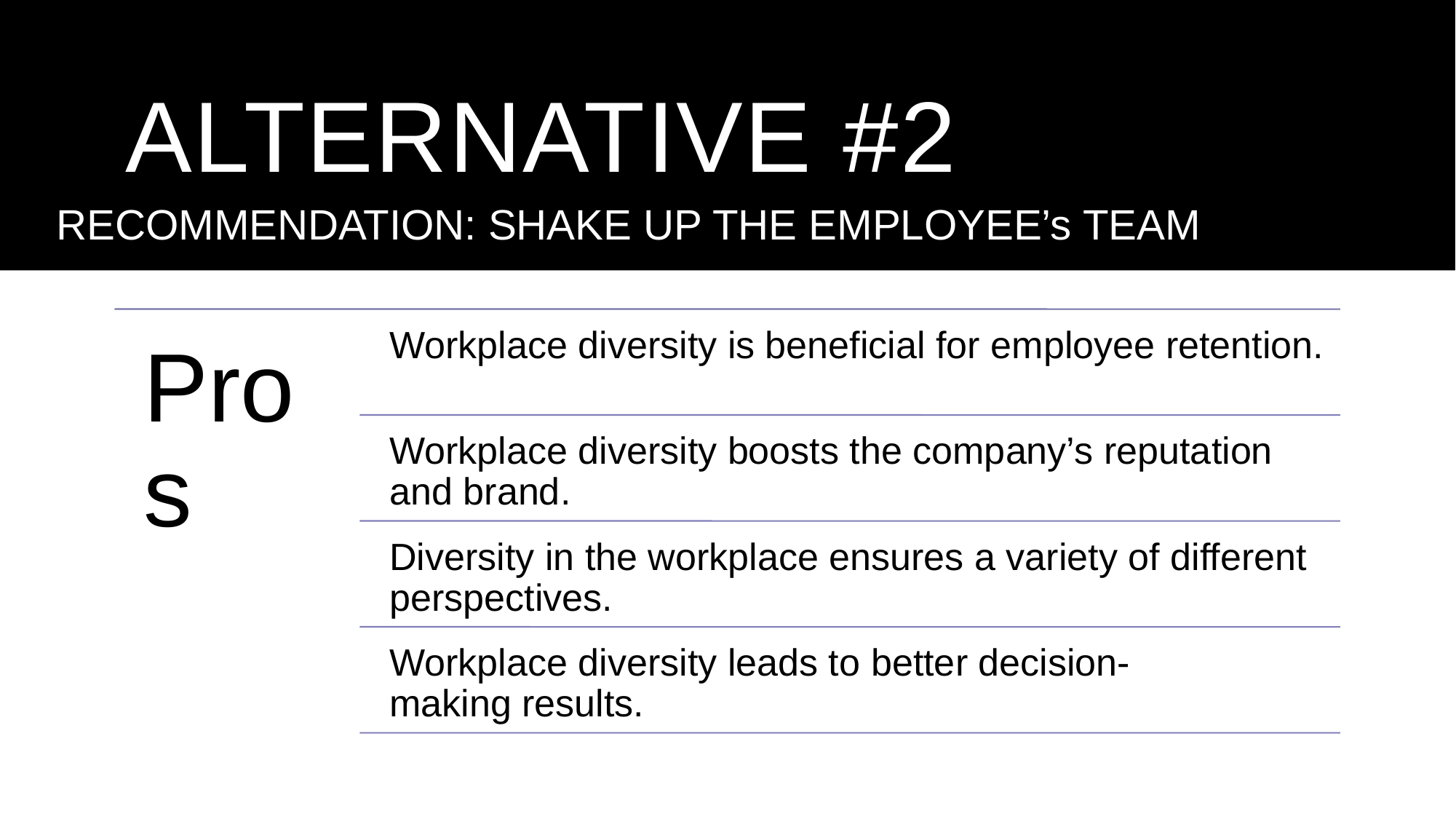

# Alternative #2
RECOMMENDATION: SHAKE UP THE EMPLOYEE’s TEAM
Pros
Workplace diversity is beneficial for employee retention.
Workplace diversity boosts the company’s reputation and brand.
Diversity in the workplace ensures a variety of different perspectives.
Workplace diversity leads to better decision-making results.